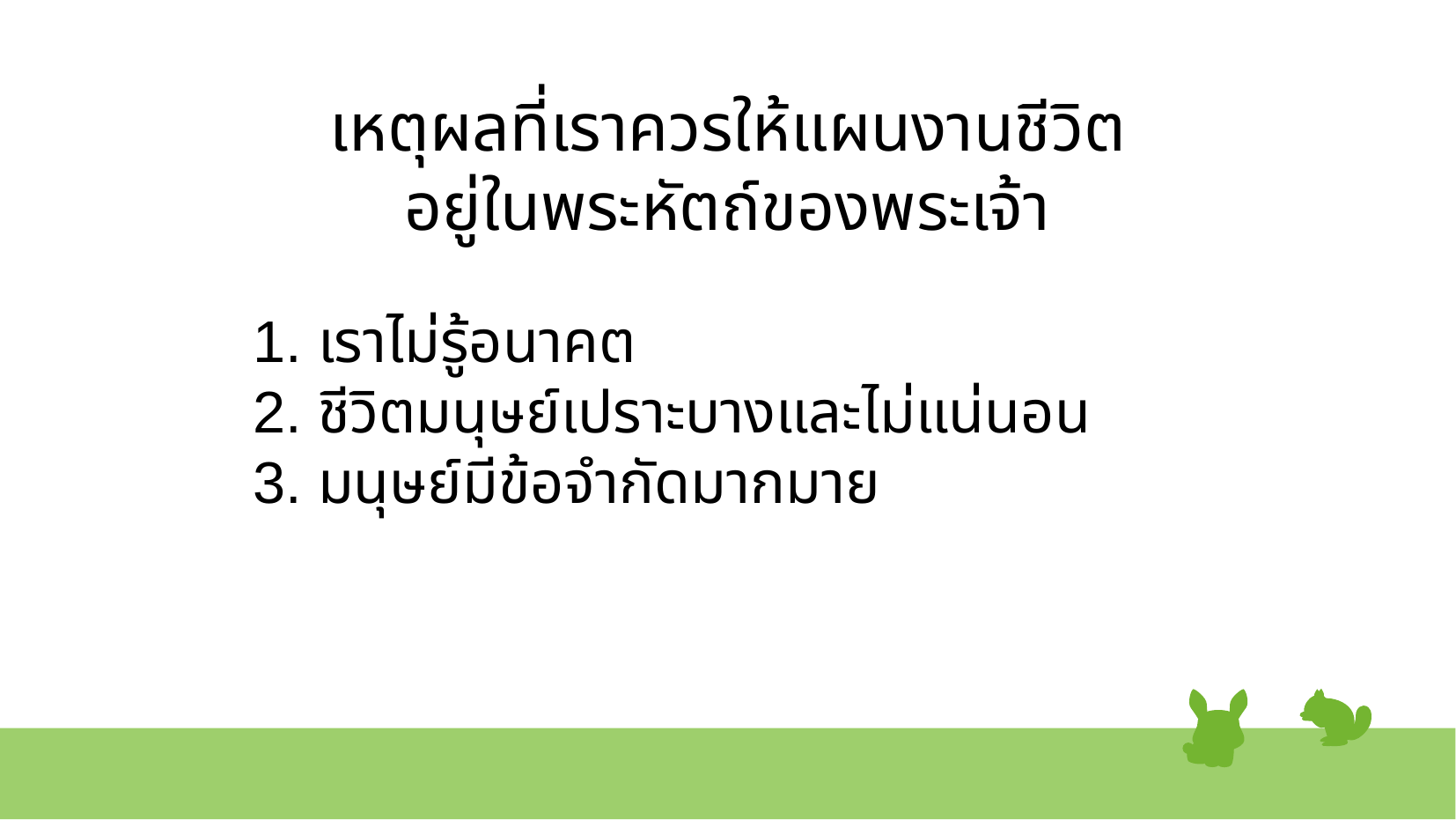

# เหตุผลที่เราควรให้แผนงานชีวิต อยู่ในพระหัตถ์ของพระเจ้า
1. เราไม่รู้อนาคต
2. ชีวิตมนุษย์เปราะบางและไม่แน่นอน
3. มนุษย์มีข้อจำกัดมากมาย